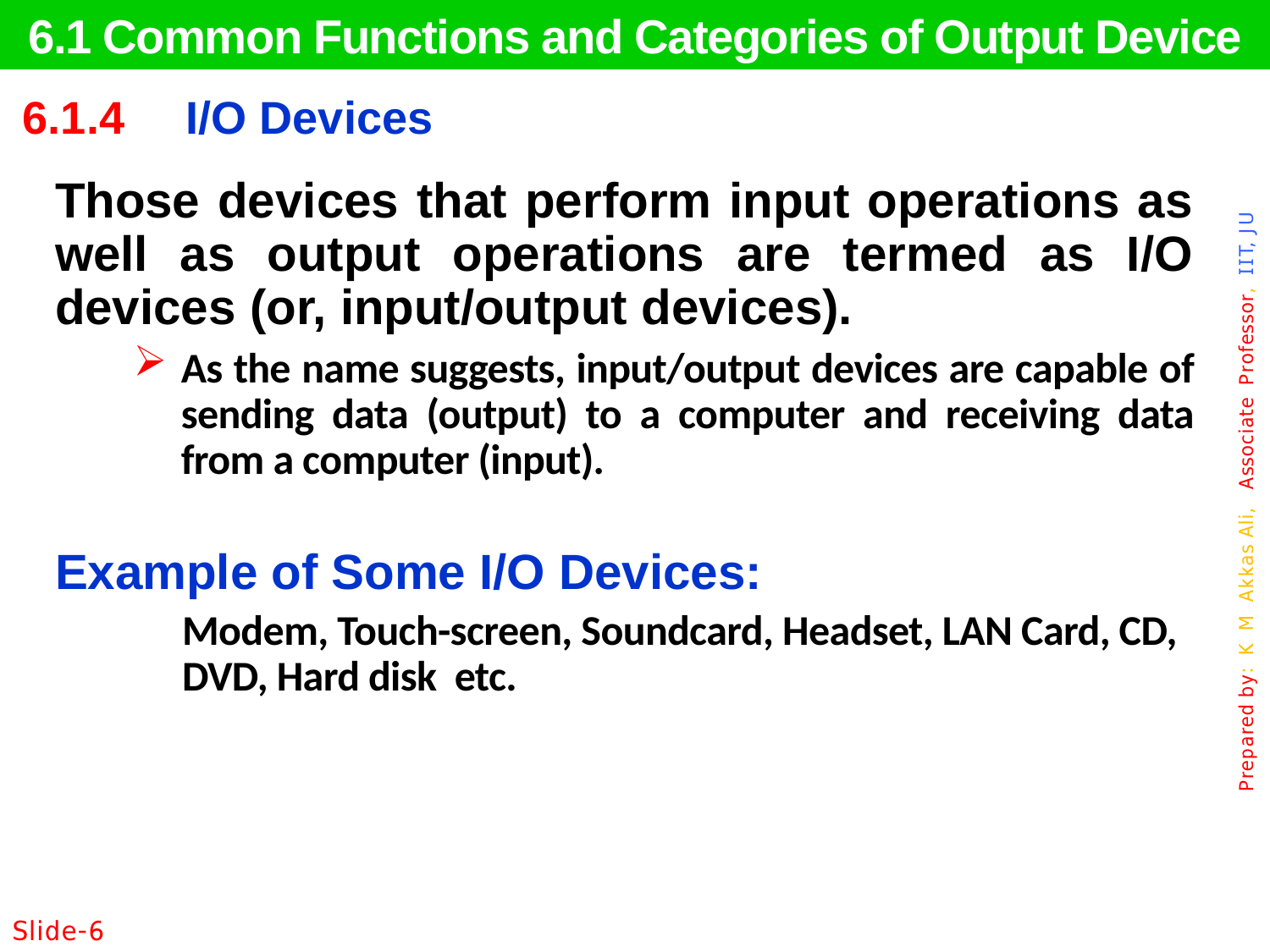

6.1 Common Functions and Categories of Output Device
| 6.1.4 | I/O Devices |
| --- | --- |
Those devices that perform input operations as well as output operations are termed as I/O devices (or, input/output devices).
As the name suggests, input/output devices are capable of sending data (output) to a computer and receiving data from a computer (input).

Example of Some I/O Devices:
Modem, Touch-screen, Soundcard, Headset, LAN Card, CD, DVD, Hard disk  etc.
Slide-6